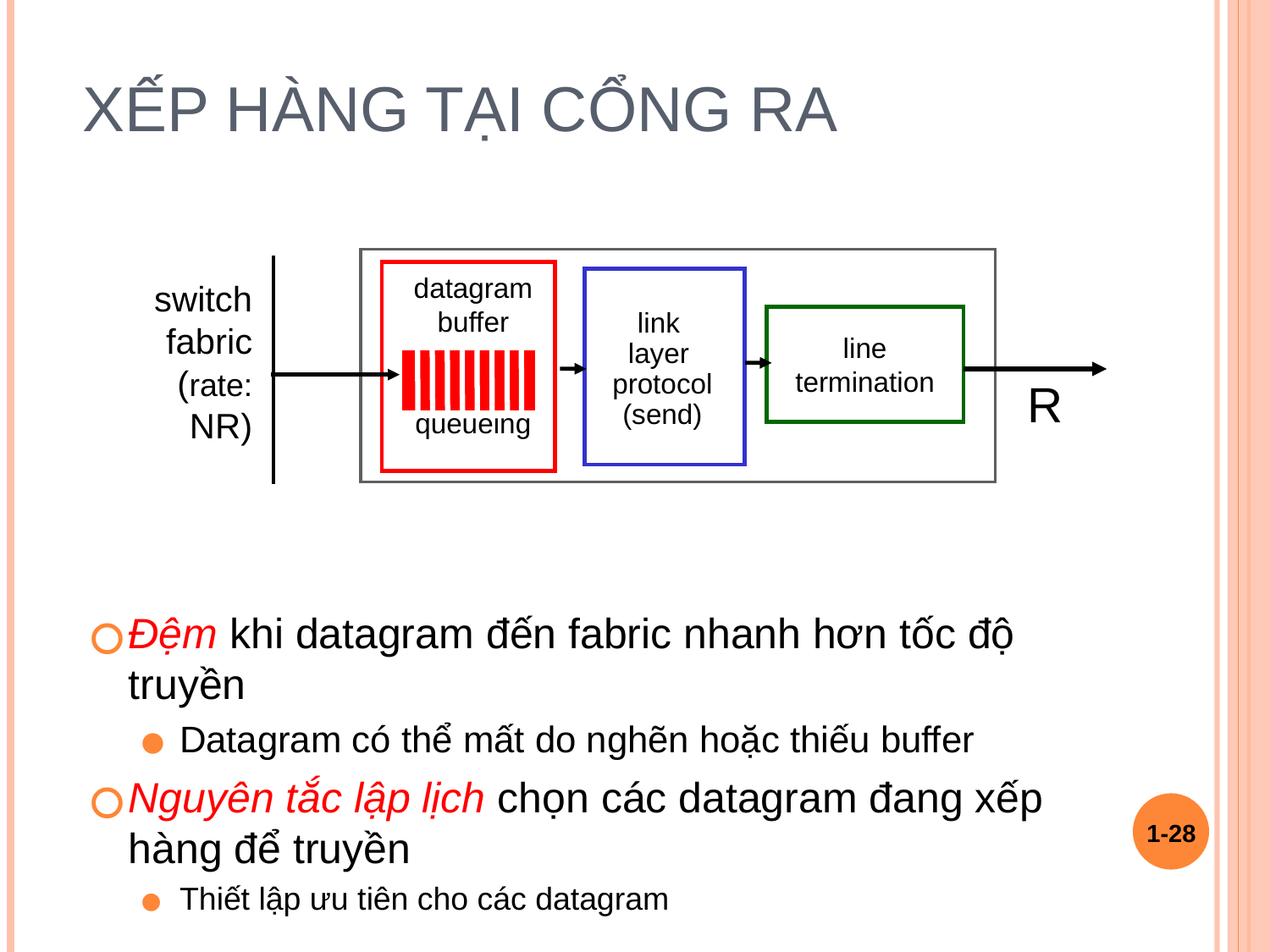

# Xếp hàng tại cổng ra

datagram
buffer

queueing

switch
fabric
(rate: NR)
line
termination
link
layer
protocol
(send)
R
Đệm khi datagram đến fabric nhanh hơn tốc độ truyền
Datagram có thể mất do nghẽn hoặc thiếu buffer
Nguyên tắc lập lịch chọn các datagram đang xếp hàng để truyền
Thiết lập ưu tiên cho các datagram
1-28